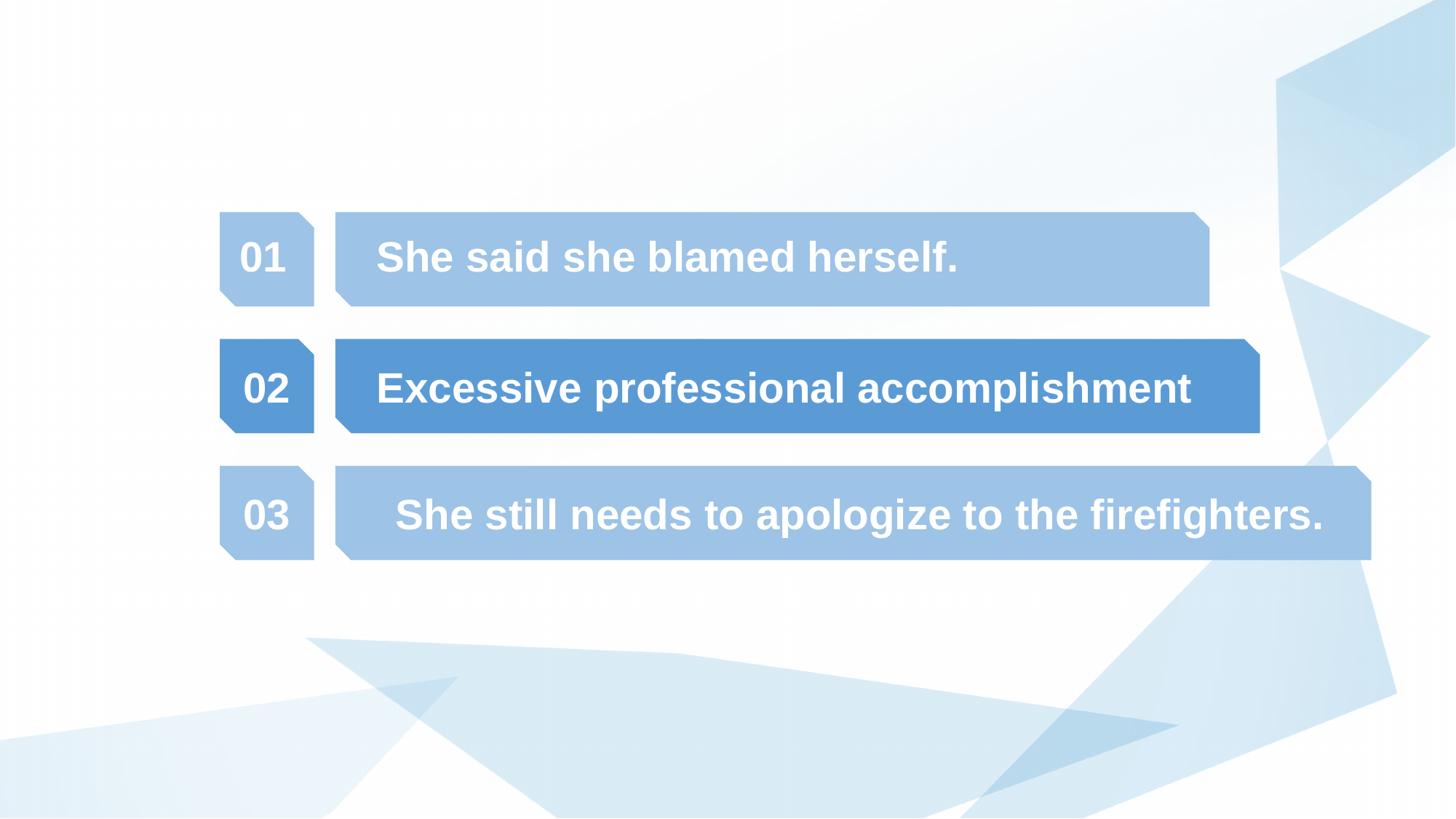

01
She said she blamed herself.

Excessive professional accomplishment
02

03
She still needs to apologize to the firefighters.